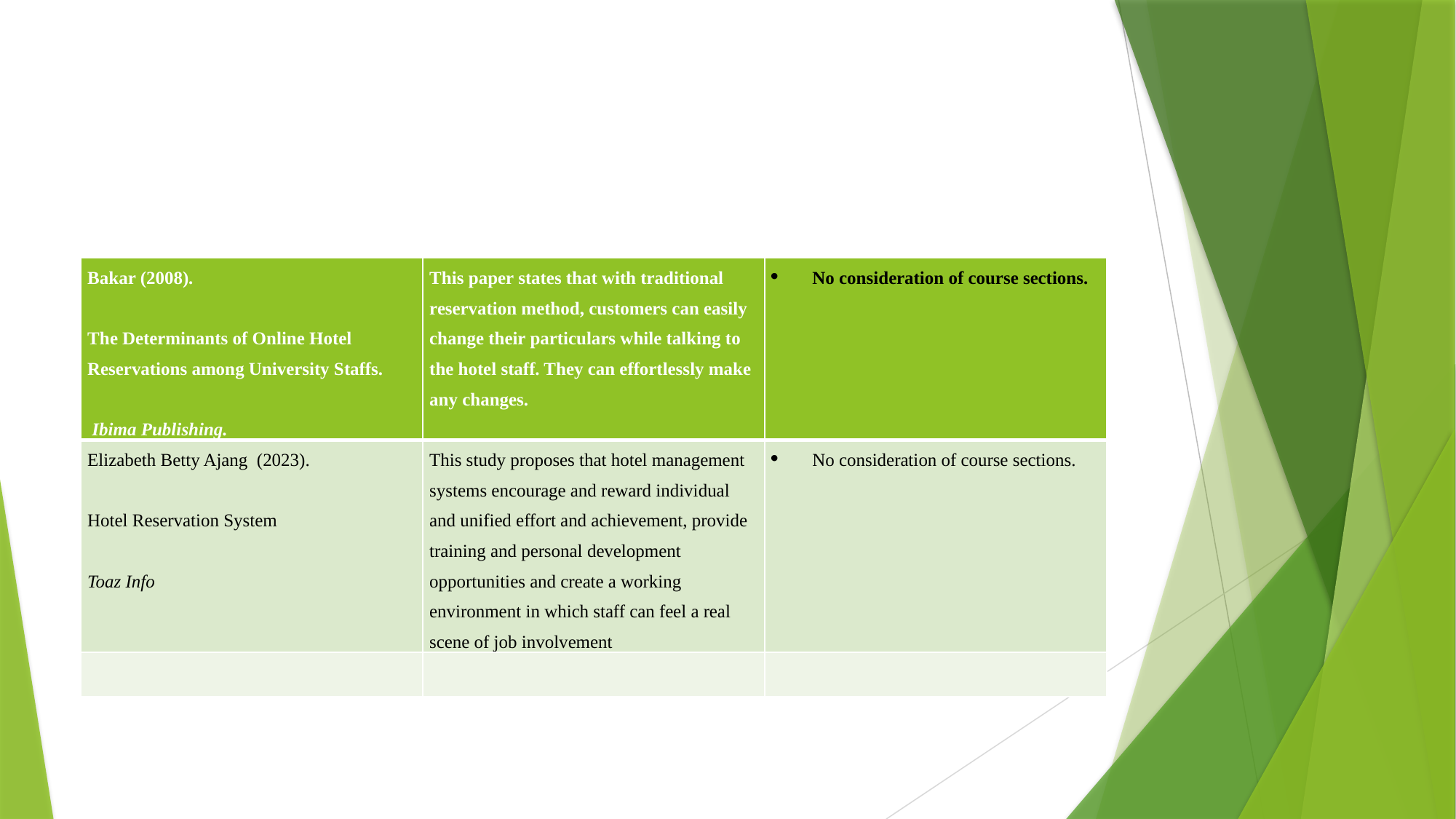

#
| Bakar (2008).   The Determinants of Online Hotel Reservations among University Staffs.   Ibima Publishing. | This paper states that with traditional reservation method, customers can easily change their particulars while talking to the hotel staff. They can effortlessly make any changes. | No consideration of course sections. |
| --- | --- | --- |
| Elizabeth Betty Ajang (2023).   Hotel Reservation System   Toaz Info | This study proposes that hotel management systems encourage and reward individual and unified effort and achievement, provide training and personal development opportunities and create a working environment in which staff can feel a real scene of job involvement | No consideration of course sections. |
|  |  |  |